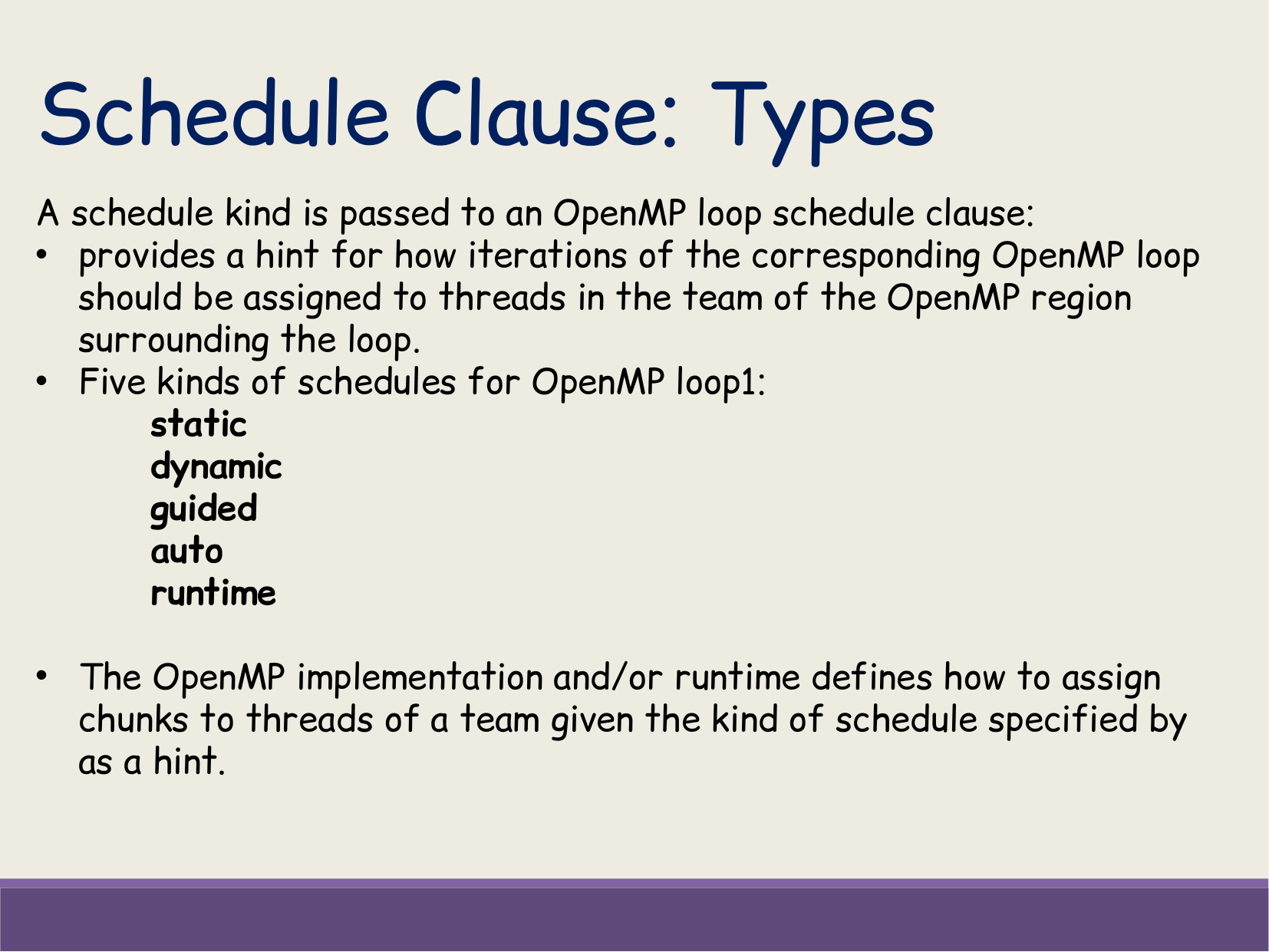

Schedule Clause: Types
A schedule kind is passed to an OpenMP loop schedule clause:
provides a hint for how iterations of the corresponding OpenMP loop should be assigned to threads in the team of the OpenMP region surrounding the loop.
Five kinds of schedules for OpenMP loop1:
	static
	dynamic
	guided
	auto
	runtime

The OpenMP implementation and/or runtime defines how to assign chunks to threads of a team given the kind of schedule specified by as a hint.